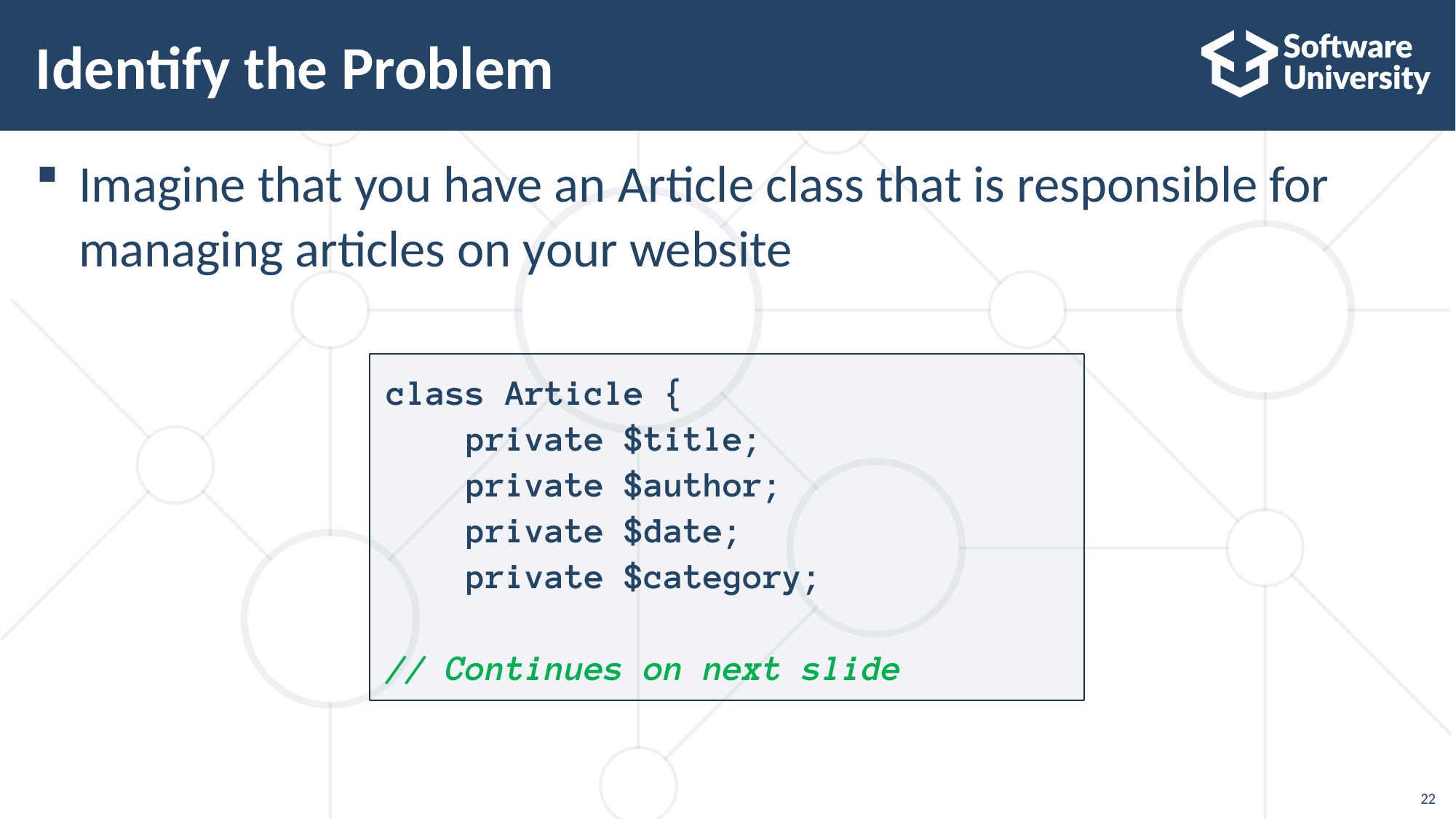

# Identify the Problem
Imagine that you have an Article class that is responsible for managing articles on your website
class Article {
    private $title;
    private $author;
    private $date;
    private $category;

// Continues on next slide
22